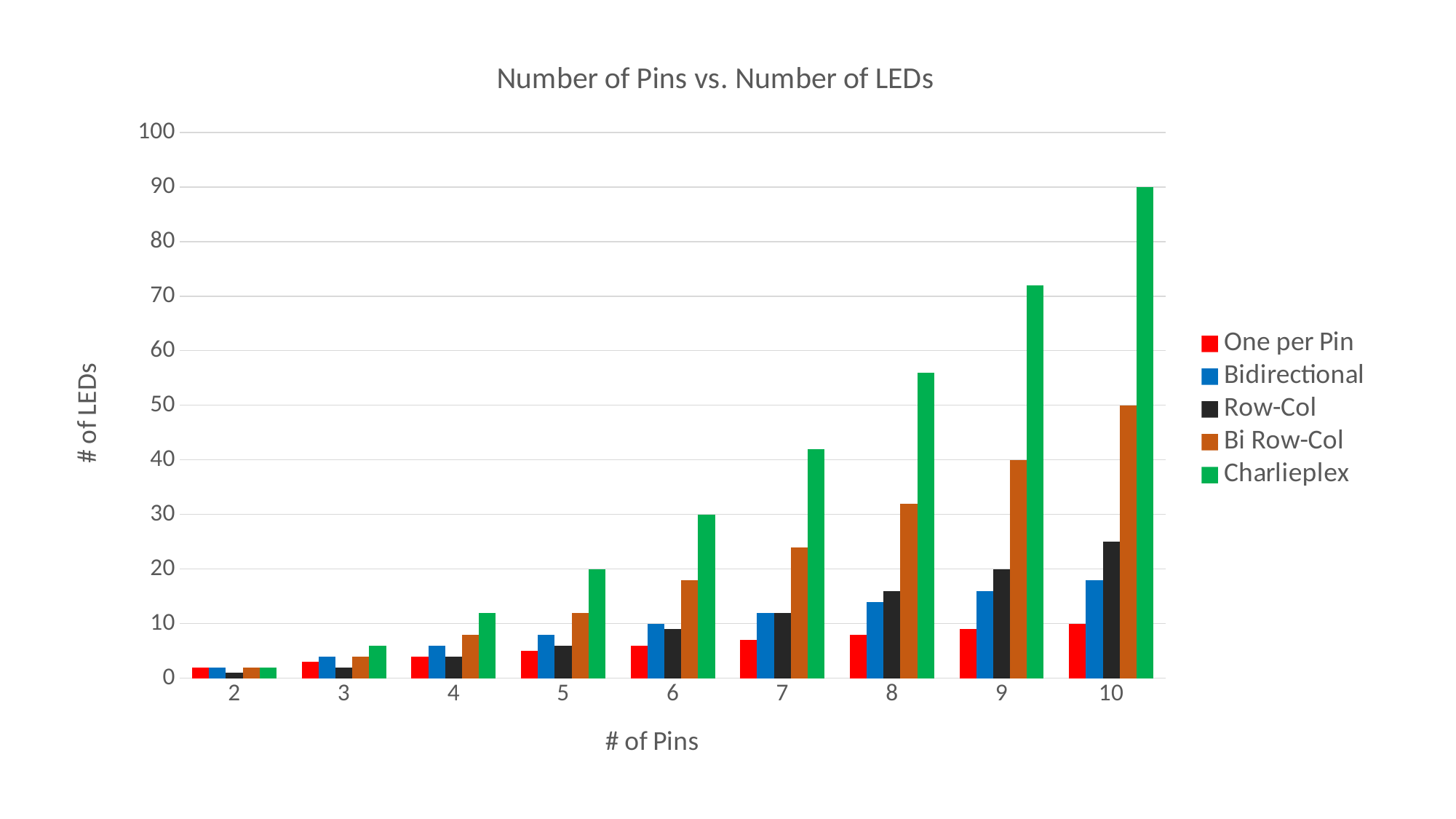

### Chart: Number of Pins vs. Number of LEDs

| Category | One per Pin | Bidirectional | Row-Col | Bi Row-Col | Charlieplex |
|---|---|---|---|---|---|
| 2 | 2.0 | 2.0 | 1.0 | 2.0 | 2.0 |
| 3 | 3.0 | 4.0 | 2.0 | 4.0 | 6.0 |
| 4 | 4.0 | 6.0 | 4.0 | 8.0 | 12.0 |
| 5 | 5.0 | 8.0 | 6.0 | 12.0 | 20.0 |
| 6 | 6.0 | 10.0 | 9.0 | 18.0 | 30.0 |
| 7 | 7.0 | 12.0 | 12.0 | 24.0 | 42.0 |
| 8 | 8.0 | 14.0 | 16.0 | 32.0 | 56.0 |
| 9 | 9.0 | 16.0 | 20.0 | 40.0 | 72.0 |
| 10 | 10.0 | 18.0 | 25.0 | 50.0 | 90.0 |